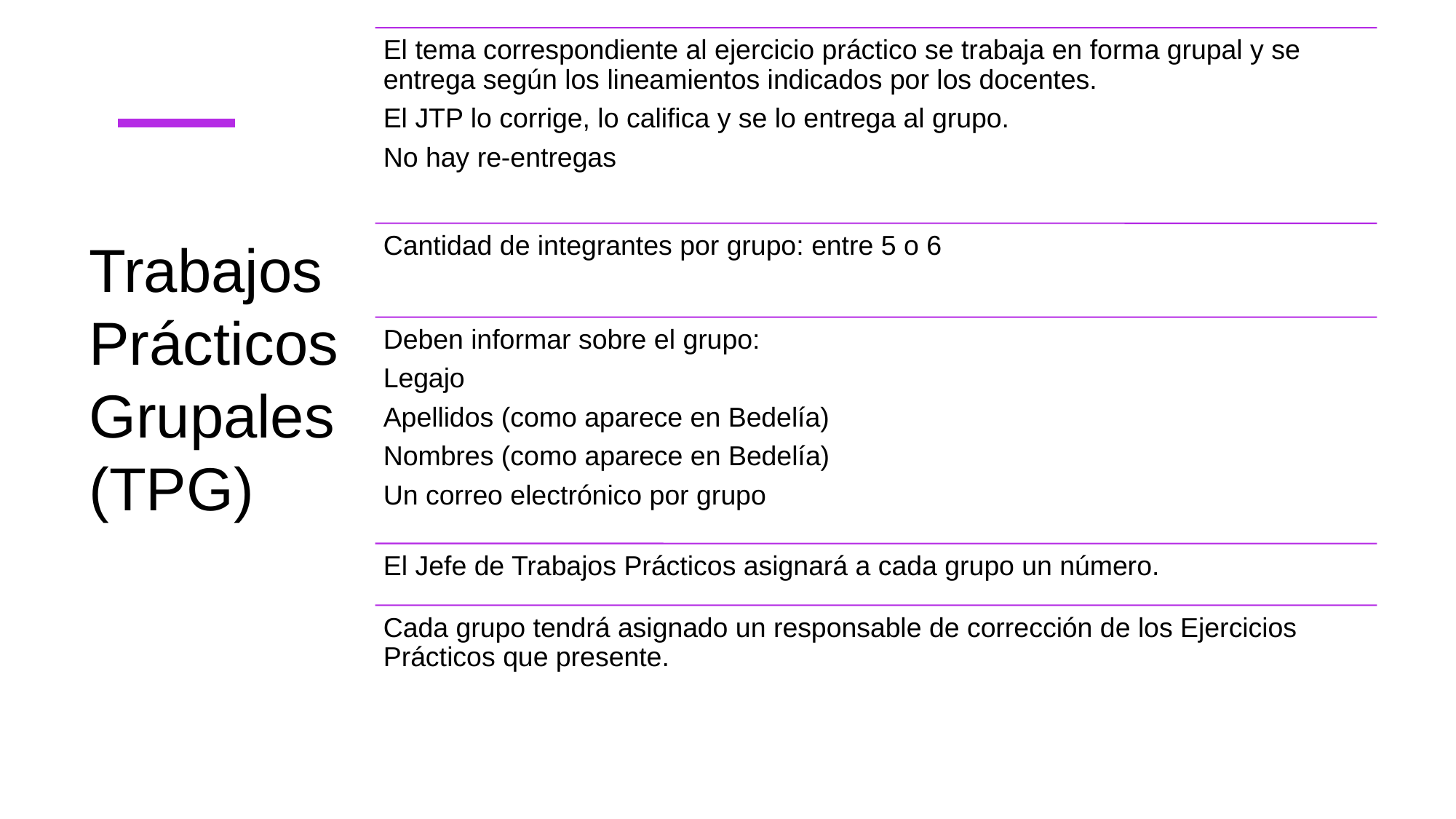

El tema correspondiente al ejercicio práctico se trabaja en forma grupal y se entrega según los lineamientos indicados por los docentes.
El JTP lo corrige, lo califica y se lo entrega al grupo.
No hay re-entregas

Cantidad de integrantes por grupo: entre 5 o 6

Deben informar sobre el grupo:
Legajo
Apellidos (como aparece en Bedelía)
Nombres (como aparece en Bedelía)
Un correo electrónico por grupo

El Jefe de Trabajos Prácticos asignará a cada grupo un número.

Cada grupo tendrá asignado un responsable de corrección de los Ejercicios Prácticos que presente.

# Trabajos Prácticos Grupales (TPG)